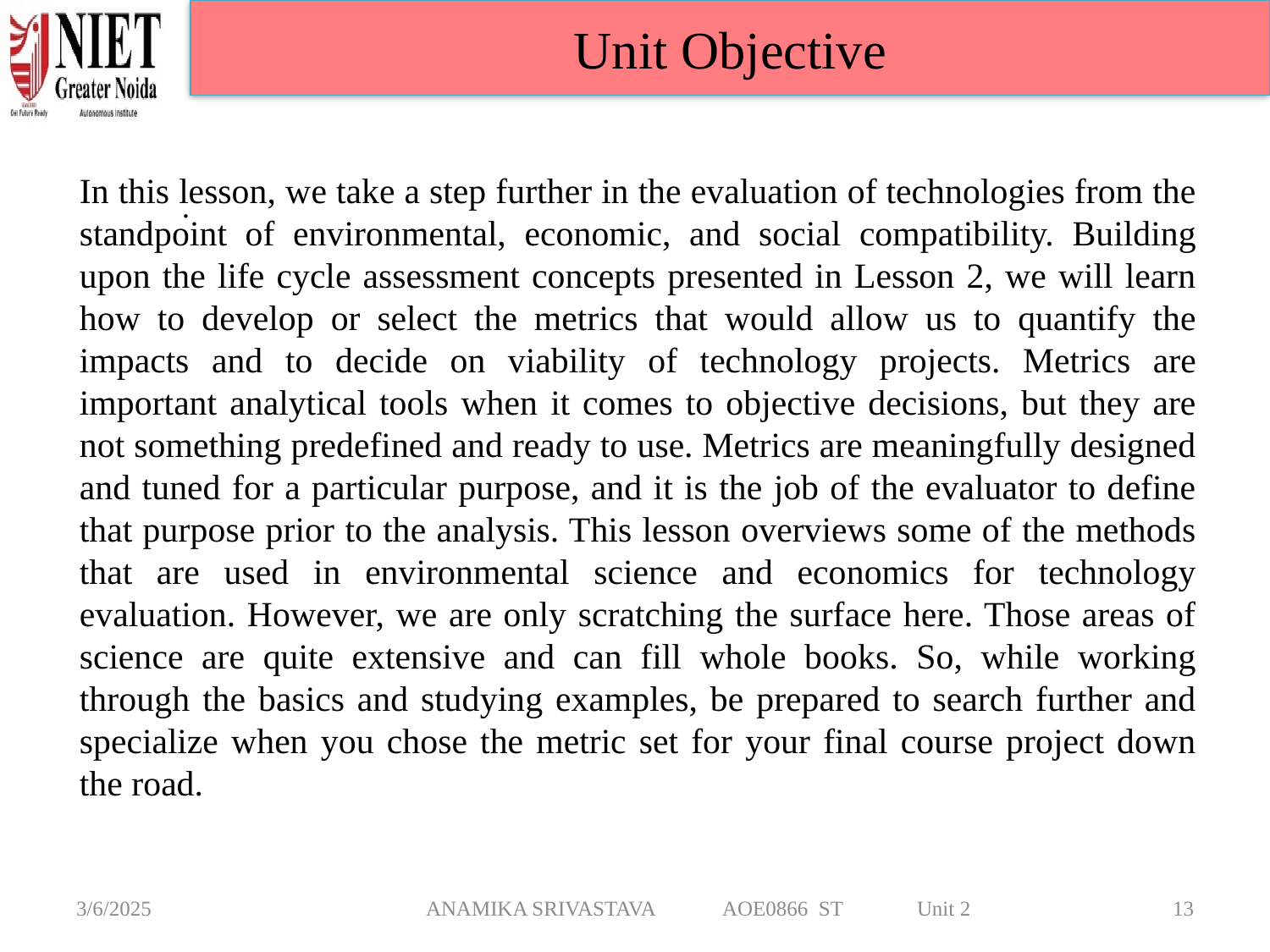

Unit Objective
In this lesson, we take a step further in the evaluation of technologies from the standpoint of environmental, economic, and social compatibility. Building upon the life cycle assessment concepts presented in Lesson 2, we will learn how to develop or select the metrics that would allow us to quantify the impacts and to decide on viability of technology projects. Metrics are important analytical tools when it comes to objective decisions, but they are not something predefined and ready to use. Metrics are meaningfully designed and tuned for a particular purpose, and it is the job of the evaluator to define that purpose prior to the analysis. This lesson overviews some of the methods that are used in environmental science and economics for technology evaluation. However, we are only scratching the surface here. Those areas of science are quite extensive and can fill whole books. So, while working through the basics and studying examples, be prepared to search further and specialize when you chose the metric set for your final course project down the road.
.
3/6/2025
ANAMIKA SRIVASTAVA             AOE0866  ST              Unit 2
13